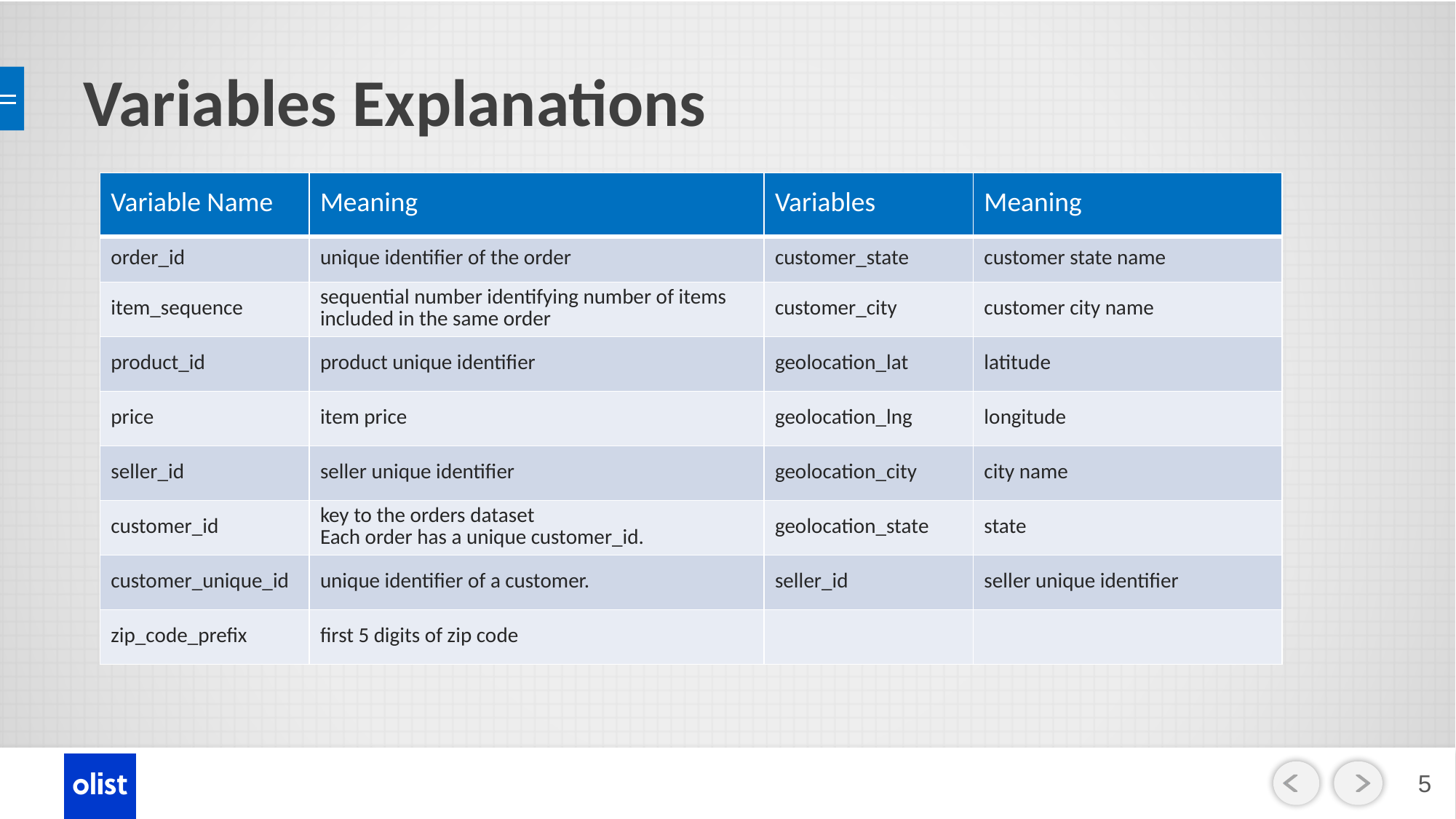

# Variables Explanations
| Variable Name | Meaning | Variables | Meaning |
| --- | --- | --- | --- |
| order\_id | unique identifier of the order | customer\_state | customer state name |
| item\_sequence | sequential number identifying number of items included in the same order | customer\_city | customer city name |
| product\_id | product unique identifier | geolocation\_lat | latitude |
| price | item price | geolocation\_lng | longitude |
| seller\_id | seller unique identifier | geolocation\_city | city name |
| customer\_id | key to the orders dataset Each order has a unique customer\_id. | geolocation\_state | state |
| customer\_unique\_id | unique identifier of a customer. | seller\_id | seller unique identifier |
| zip\_code\_prefix | first 5 digits of zip code |  |  |
5